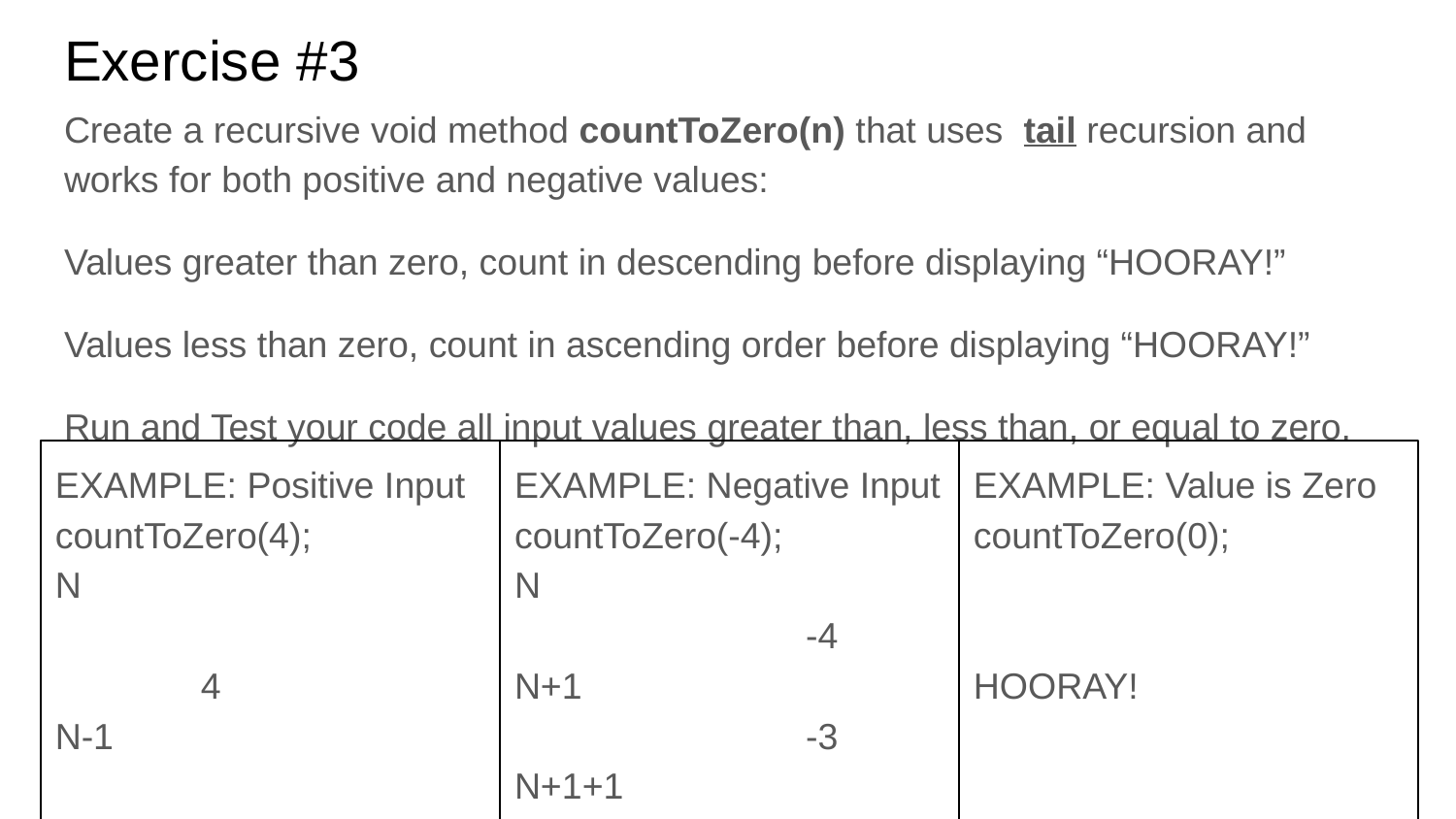

# Exercise #3
Create a recursive void method countToZero(n) that uses  tail recursion and works for both positive and negative values:
Values greater than zero, count in descending before displaying “HOORAY!”
Values less than zero, count in ascending order before displaying “HOORAY!”
Run and Test your code all input values greater than, less than, or equal to zero.

EXAMPLE: Positive Input
countToZero(4);
N					4
N-1					3
N-1-1				2
N-(N-1)				1
HOORAY!	    HOORAY!
EXAMPLE: Negative Input
countToZero(-4);
N				-4
N+1				-3
N+1+1			-2
N+(-N-1)			-1
HOORAY!	    HOORAY!
EXAMPLE: Value is Zero
countToZero(0);

HOORAY!